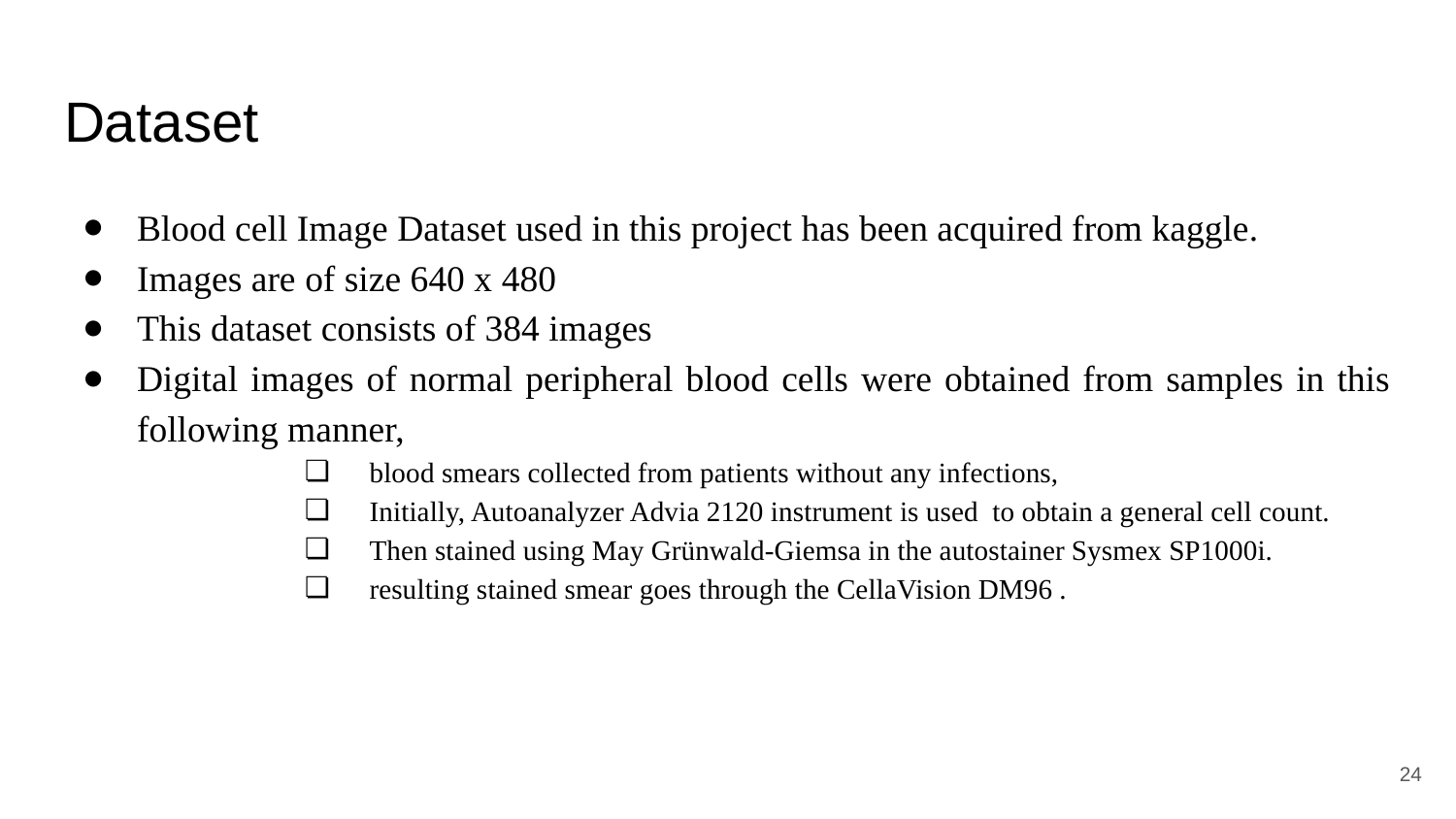

# Dataset
Blood cell Image Dataset used in this project has been acquired from kaggle.
Images are of size 640 x 480
This dataset consists of 384 images
Digital images of normal peripheral blood cells were obtained from samples in this following manner,
  blood smears collected from patients without any infections,
  Initially, Autoanalyzer Advia 2120 instrument is used  to obtain a general cell count.
  Then stained using May Grünwald-Giemsa in the autostainer Sysmex SP1000i.
  resulting stained smear goes through the CellaVision DM96 .
24